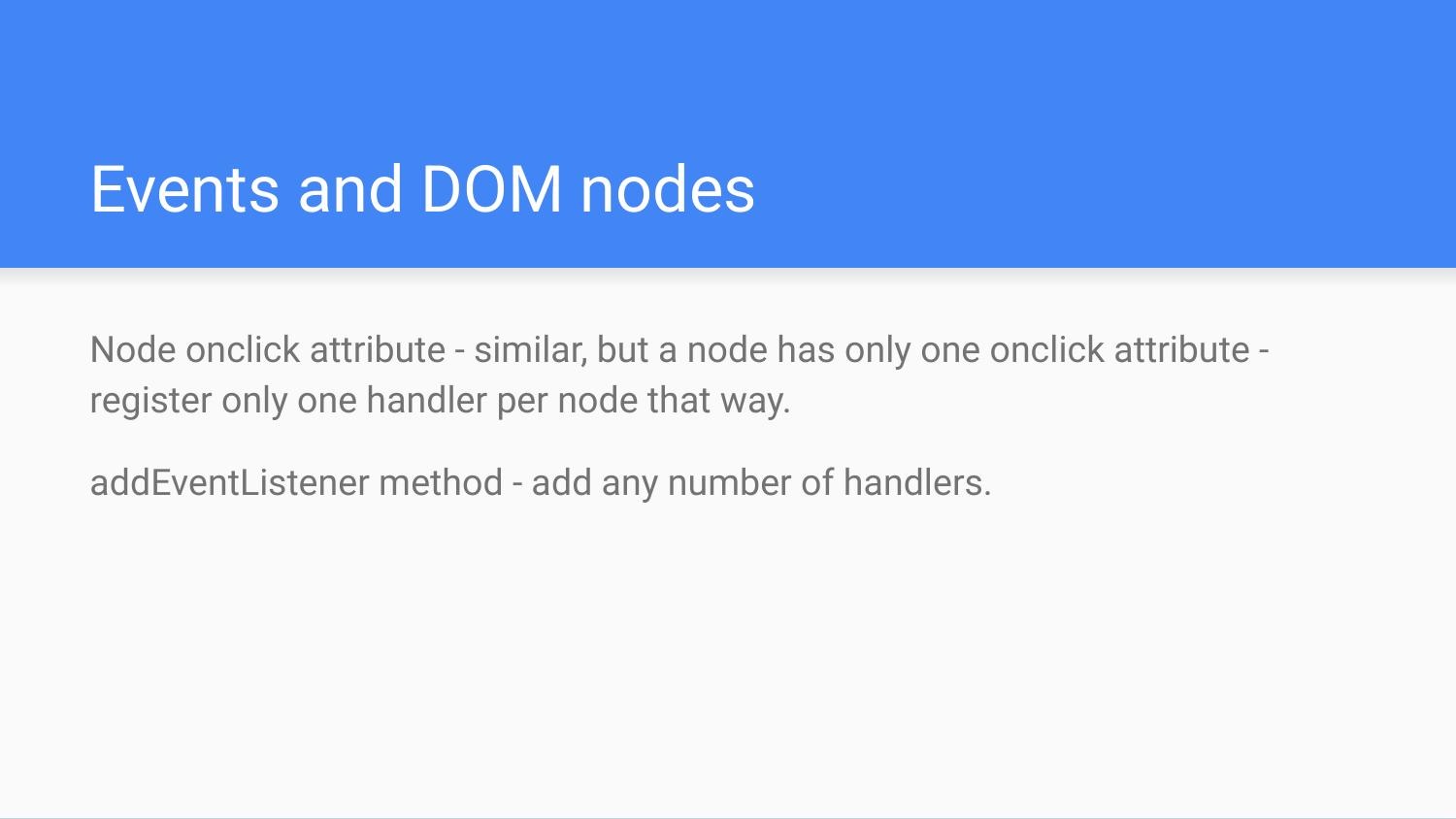

# Events and DOM nodes
Node onclick attribute - similar, but a node has only one onclick attribute - register only one handler per node that way.
addEventListener method - add any number of handlers.